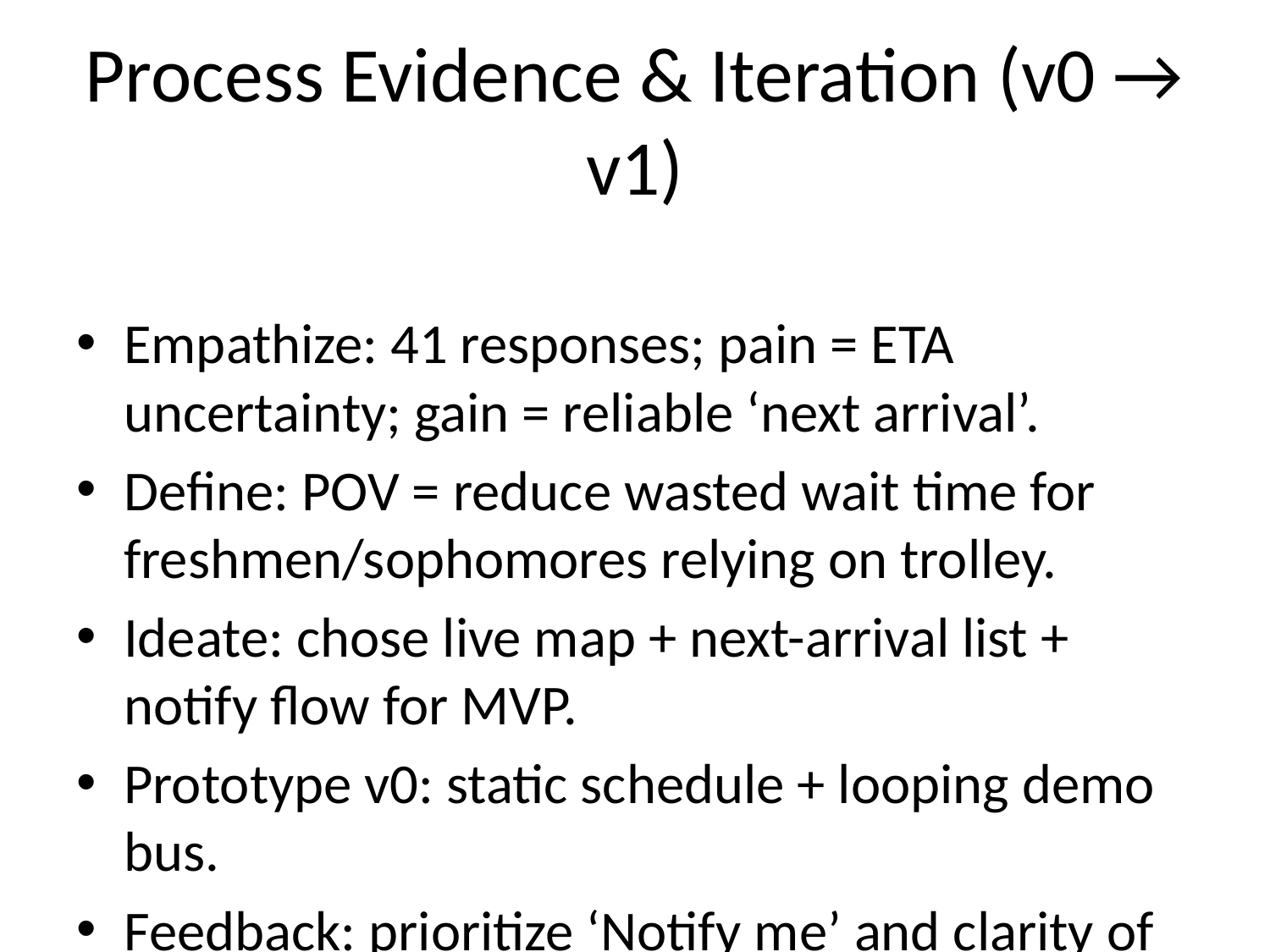

# Process Evidence & Iteration (v0 → v1)

Empathize: 41 responses; pain = ETA uncertainty; gain = reliable ‘next arrival’.
Define: POV = reduce wasted wait time for freshmen/sophomores relying on trolley.
Ideate: chose live map + next-arrival list + notify flow for MVP.
Prototype v0: static schedule + looping demo bus.
Feedback: prioritize ‘Notify me’ and clarity of ETA over full map detail.
Iteration v1: added accuracy control + clarified arrivals and watch‑stop concept.